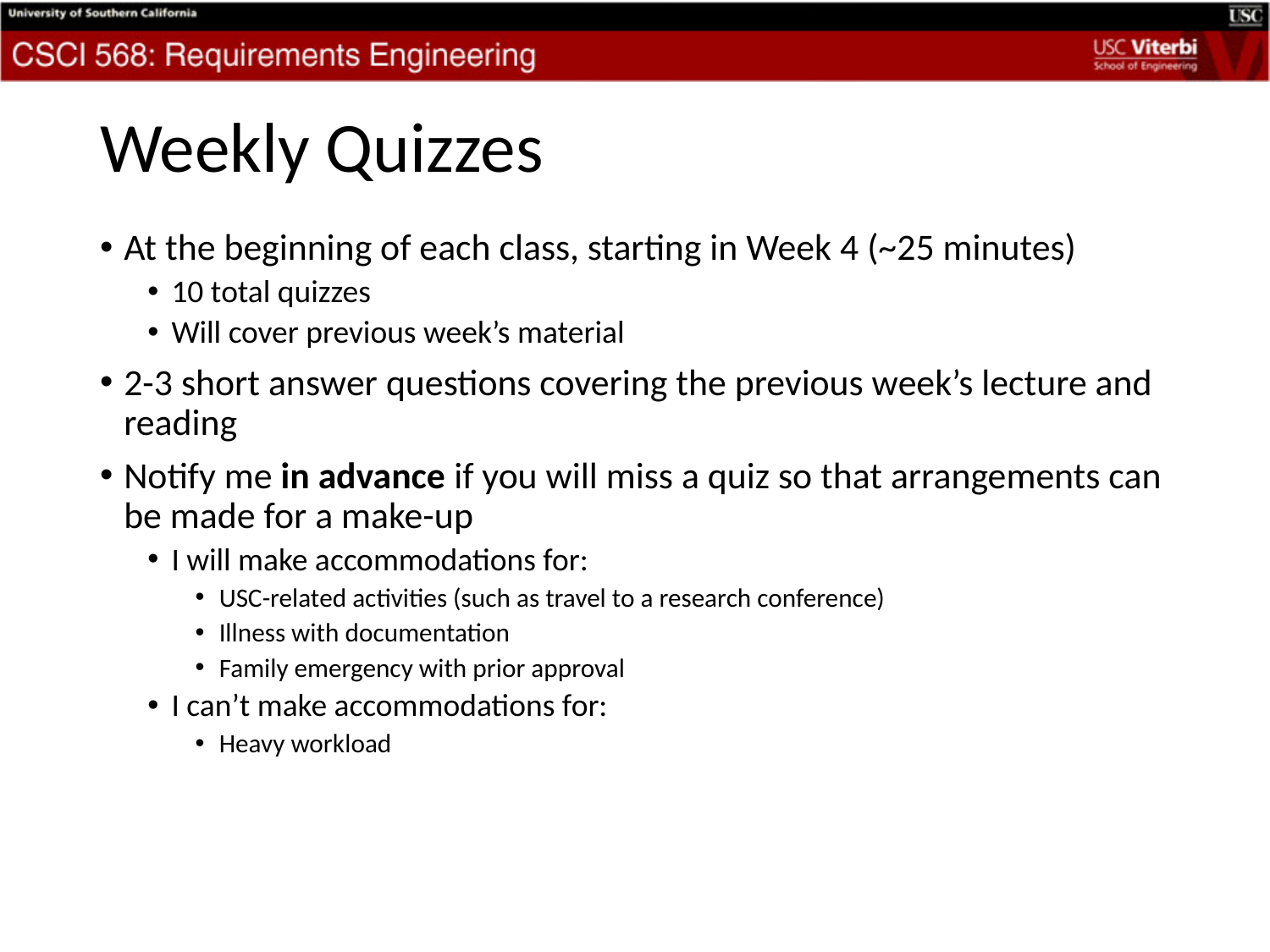

# Weekly Quizzes
At the beginning of each class, starting in Week 4 (~25 minutes)
10 total quizzes
Will cover previous week’s material
2-3 short answer questions covering the previous week’s lecture and reading
Notify me in advance if you will miss a quiz so that arrangements can be made for a make-up
I will make accommodations for:
USC-related activities (such as travel to a research conference)
Illness with documentation
Family emergency with prior approval
I can’t make accommodations for:
Heavy workload